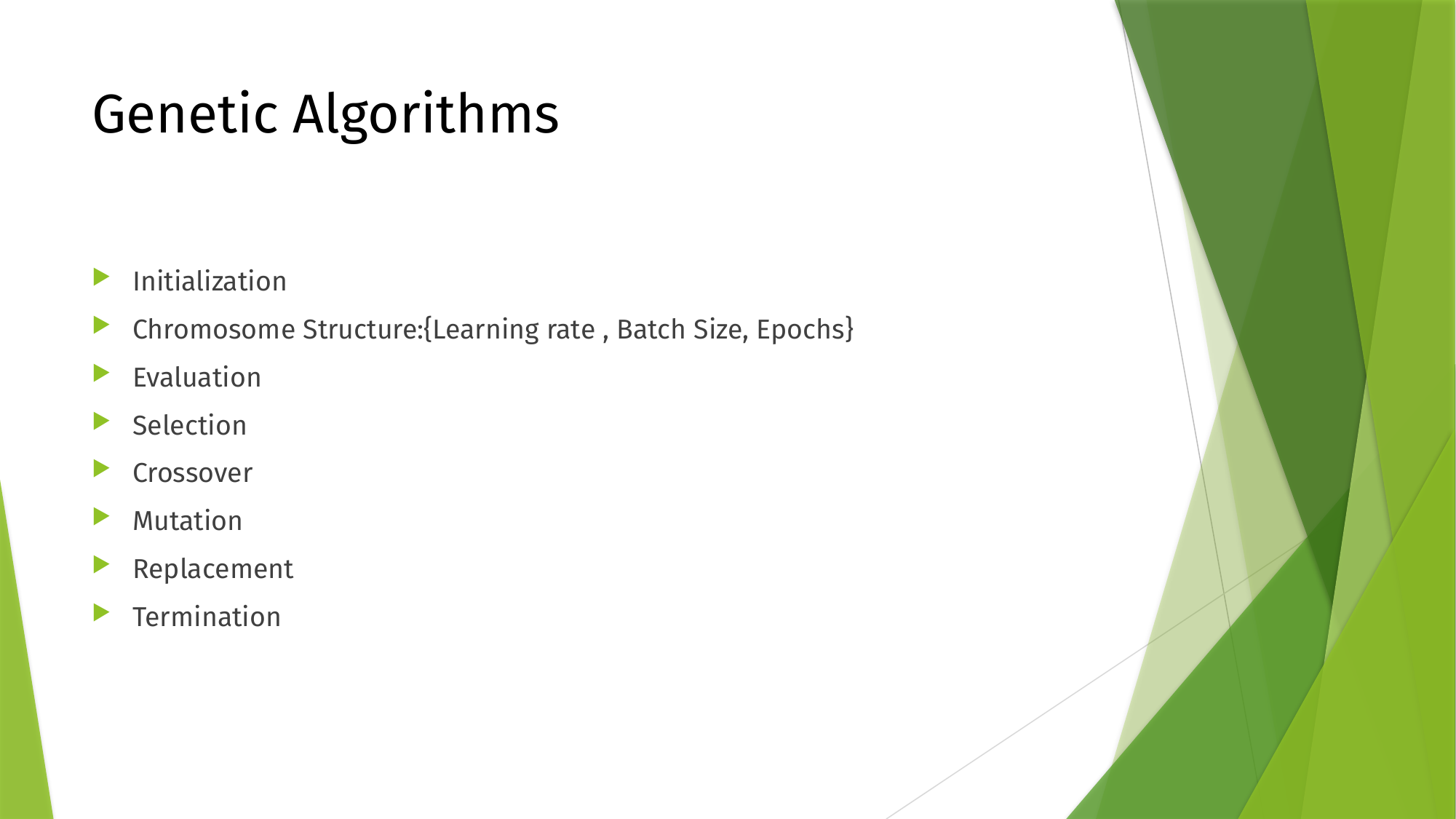

# Genetic Algorithms
Initialization
Chromosome Structure:{Learning rate , Batch Size, Epochs}
Evaluation
Selection
Crossover
Mutation
Replacement
Termination